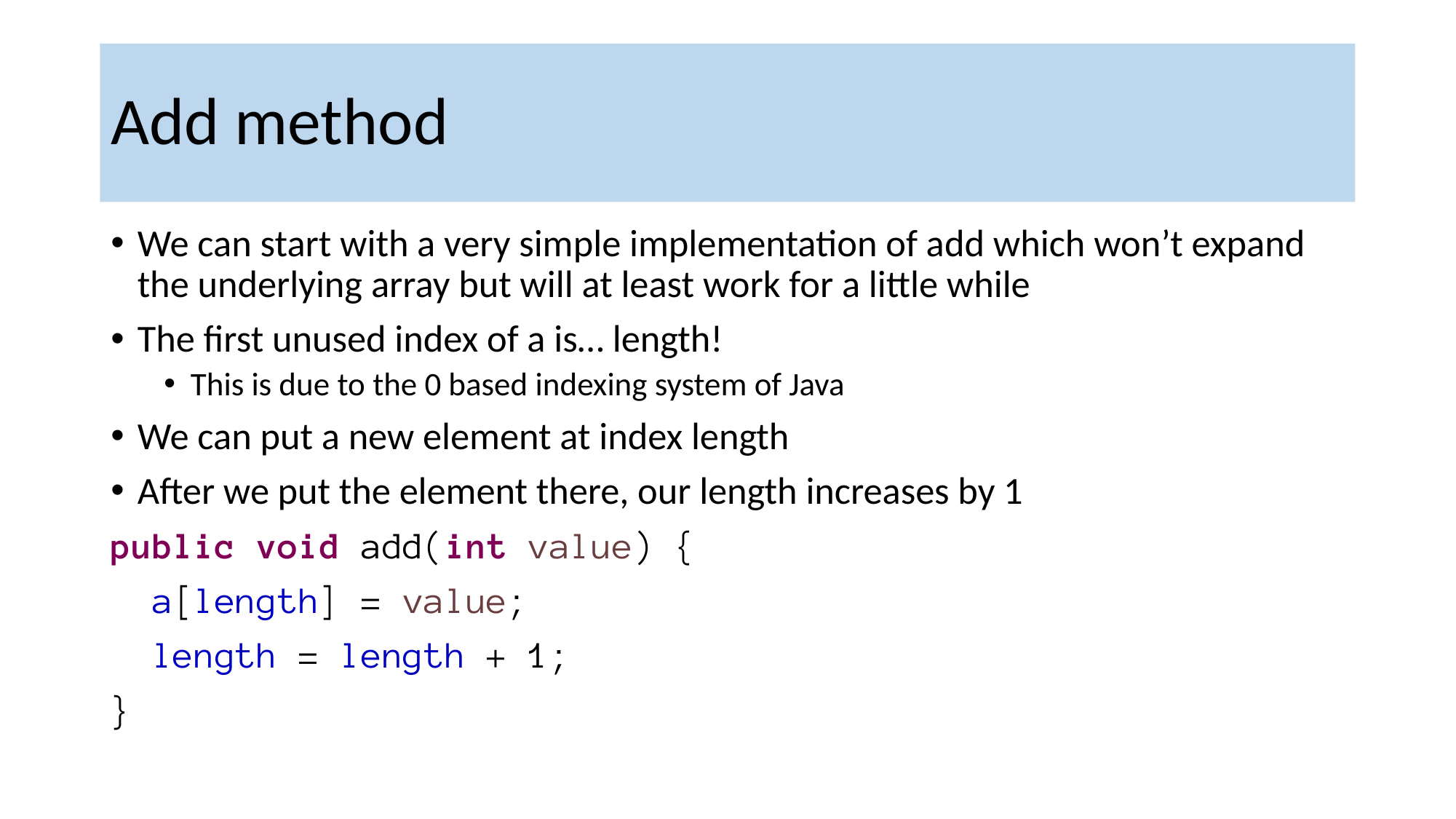

# Add method
We can start with a very simple implementation of add which won’t expand the underlying array but will at least work for a little while
The first unused index of a is… length!
This is due to the 0 based indexing system of Java
We can put a new element at index length
After we put the element there, our length increases by 1
public void add(int value) {
  a[length] = value;
  length = length + 1;
}